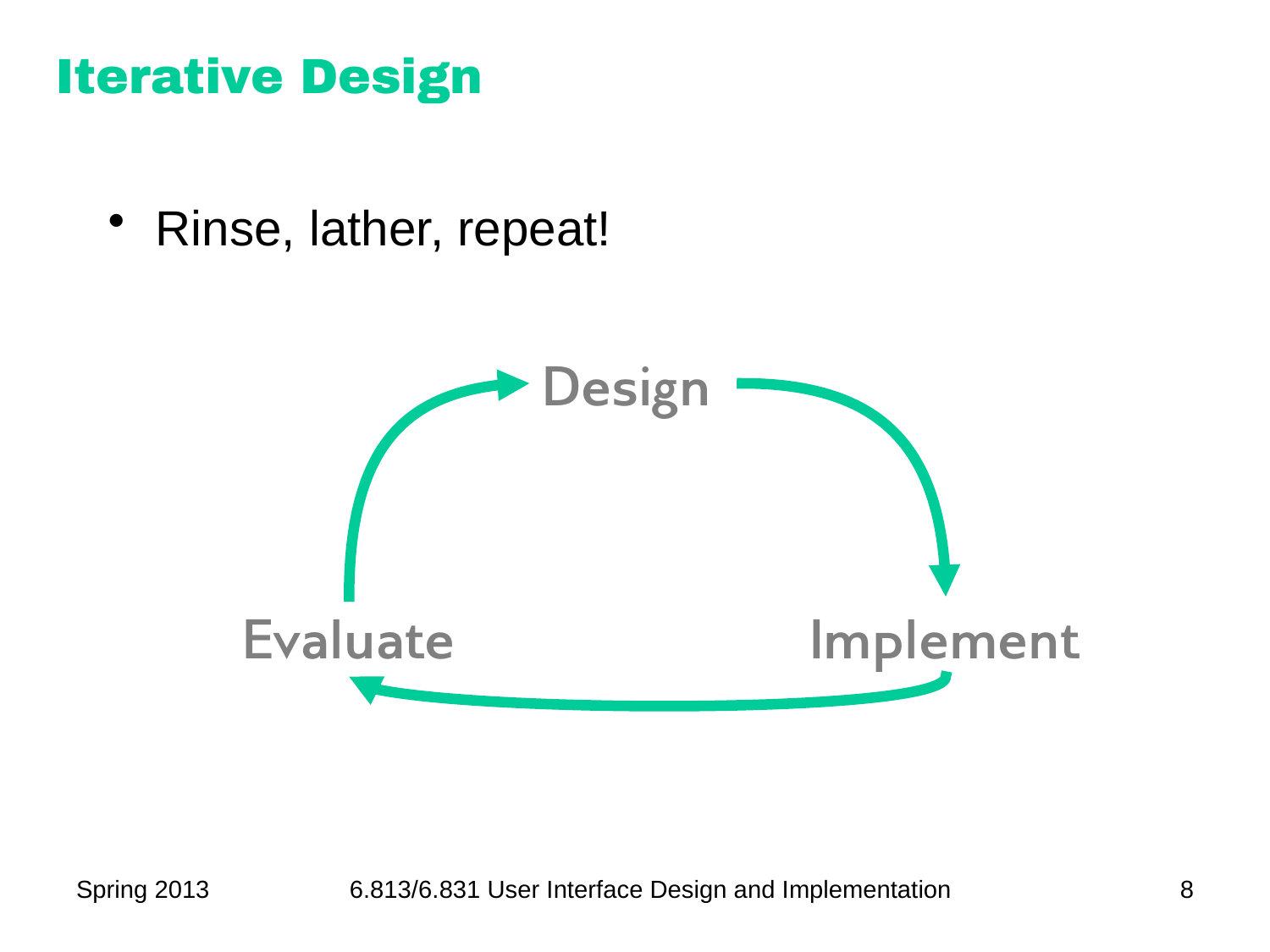

# Iterative Design
Rinse, lather, repeat!

Design
Evaluate
Implement
Spring 2013
6.813/6.831 User Interface Design and Implementation
8